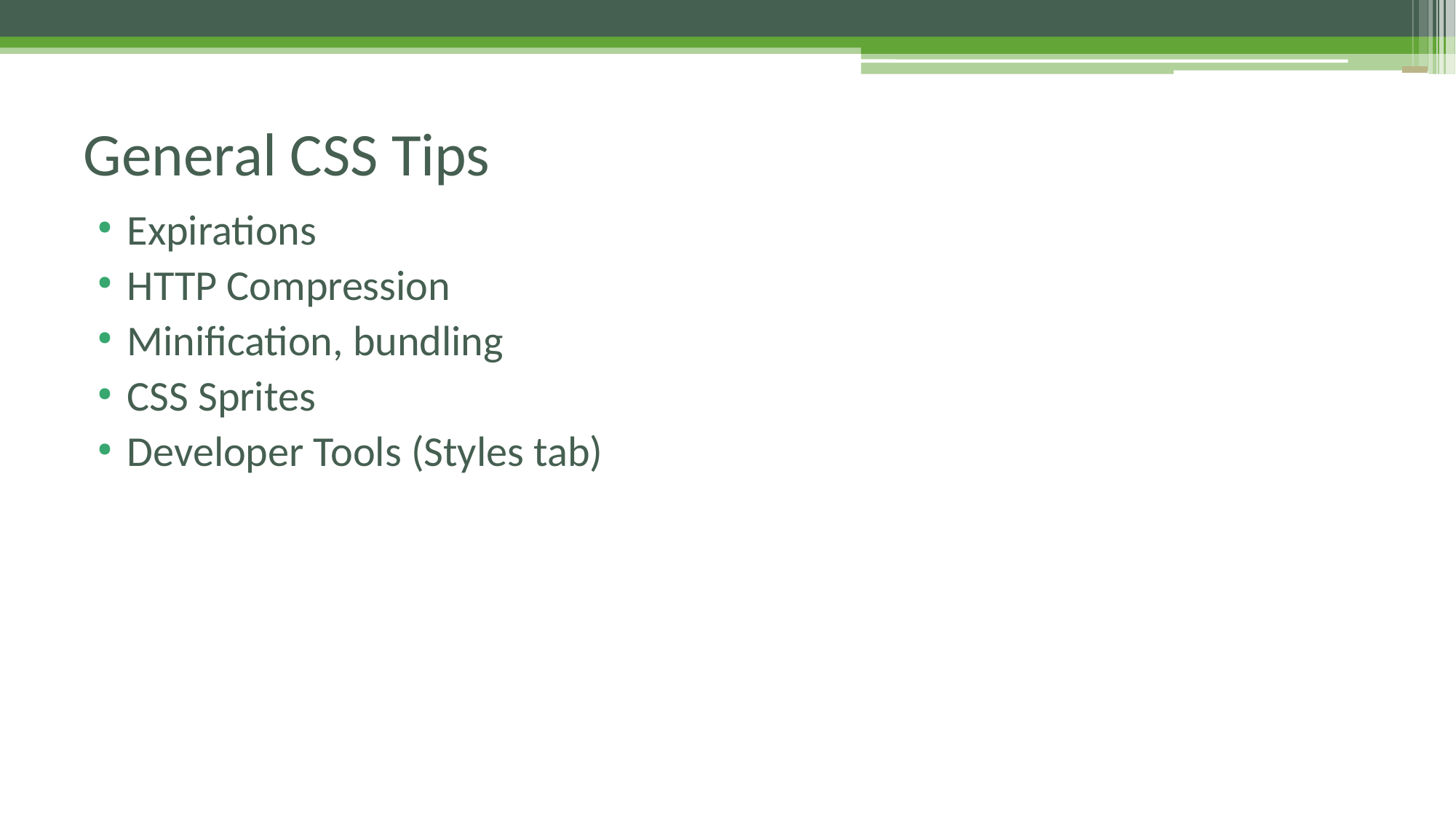

# General CSS Tips
Expirations
HTTP Compression
Minification, bundling
CSS Sprites
Developer Tools (Styles tab)